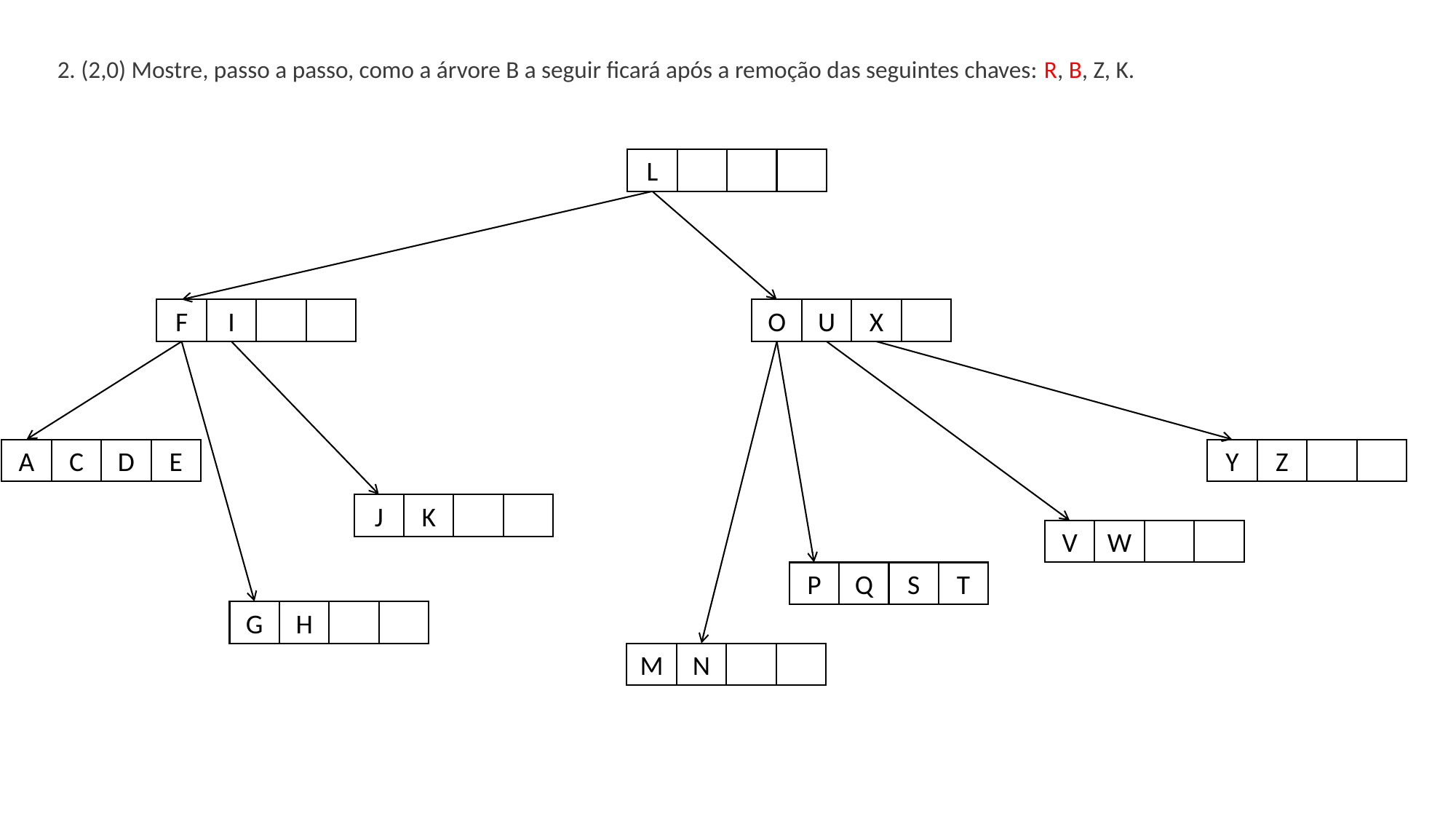

2. (2,0) Mostre, passo a passo, como a árvore B a seguir ficará após a remoção das seguintes chaves: R, B, Z, K.
L

F
I

O
U
X

A
C
D
E
Y
Z

J
K

V
W

P
Q
S
T
G
H

M
N